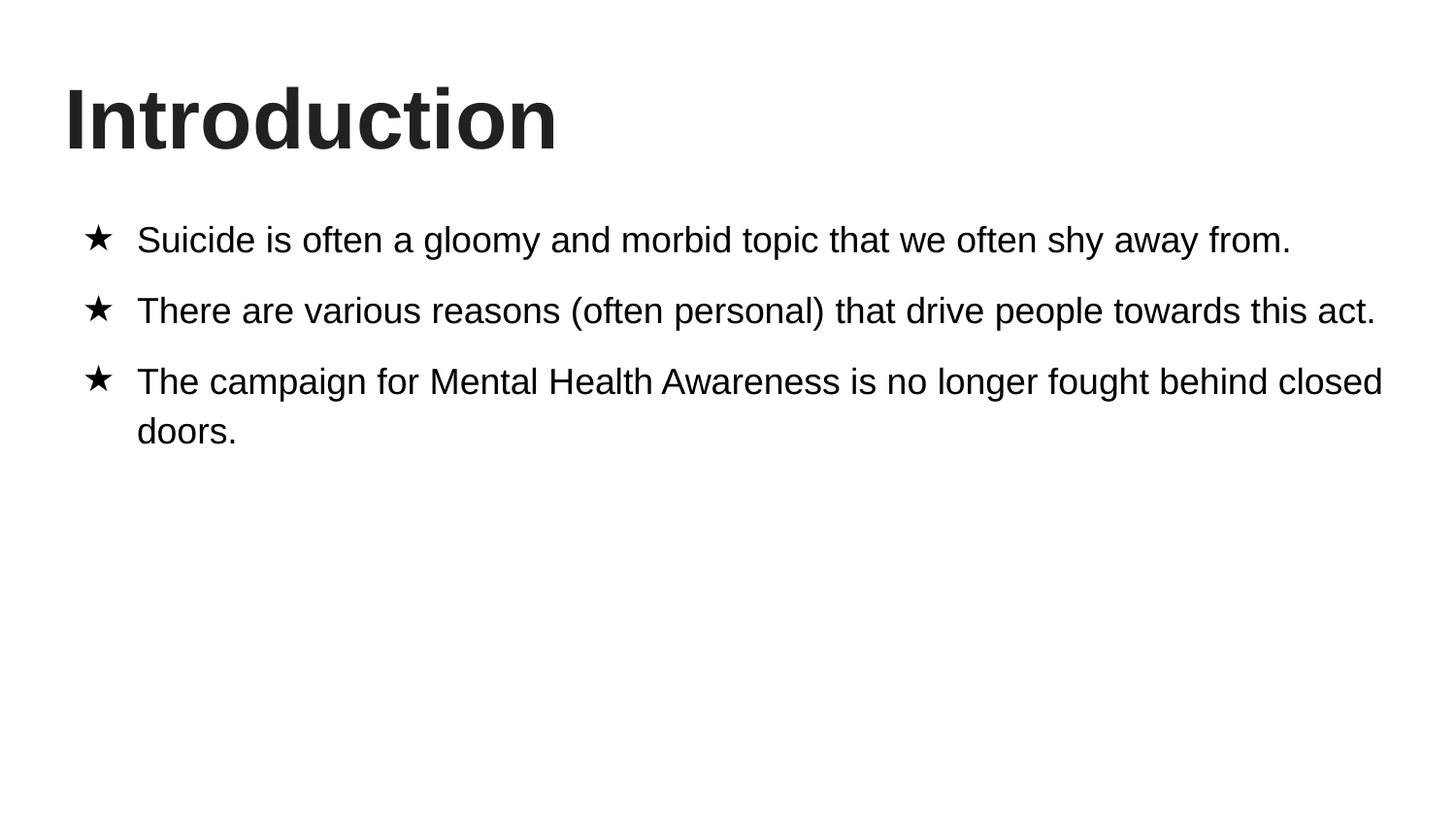

# Introduction
Suicide is often a gloomy and morbid topic that we often shy away from.
There are various reasons (often personal) that drive people towards this act.
The campaign for Mental Health Awareness is no longer fought behind closed doors.